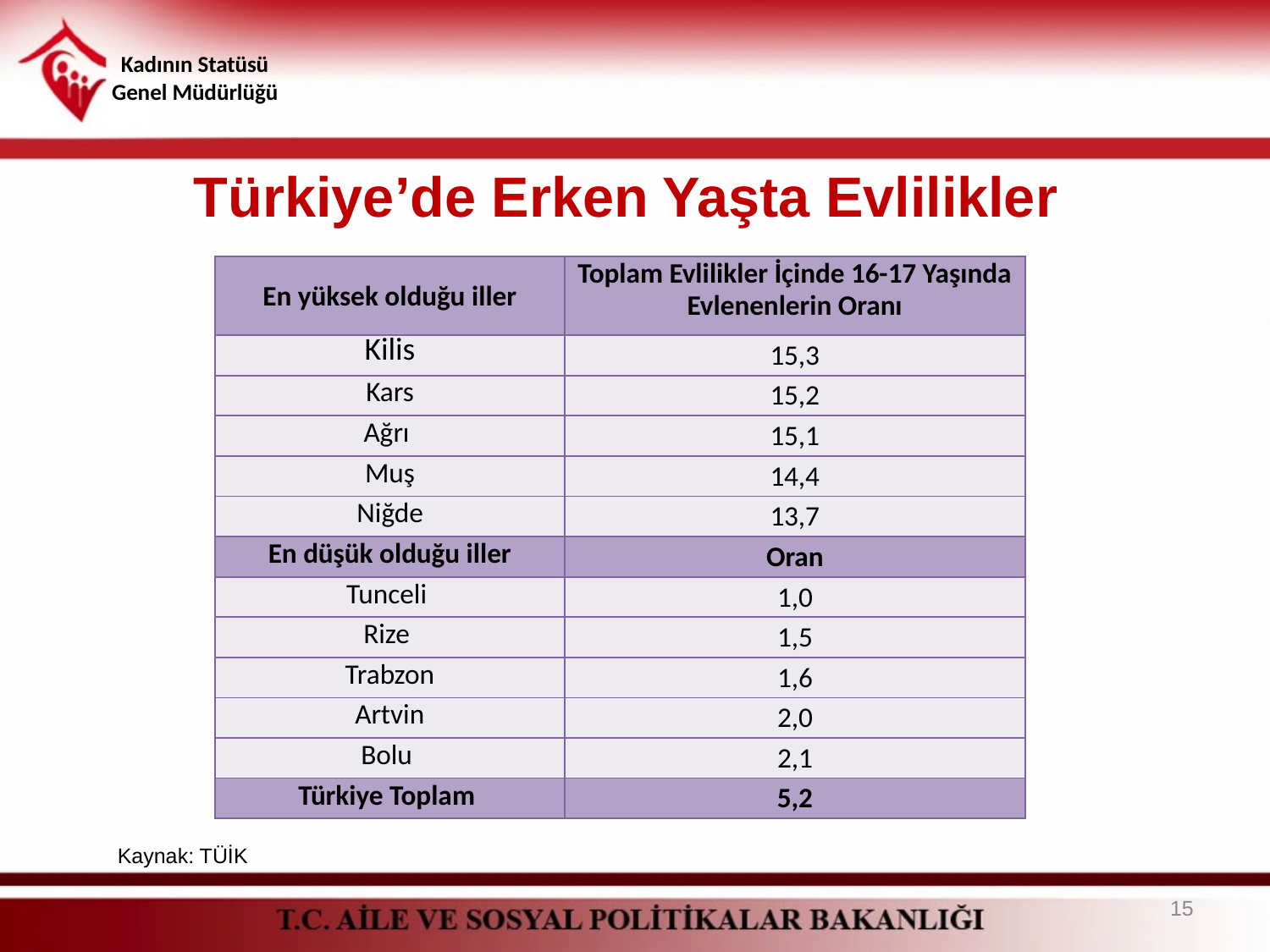

# Türkiye’de Erken Yaşta Evlilikler

| En yüksek olduğu iller | Toplam Evlilikler İçinde 16-17 Yaşında Evlenenlerin Oranı |
| --- | --- |
| Kilis | 15,3 |
| Kars | 15,2 |
| Ağrı | 15,1 |
| Muş | 14,4 |
| Niğde | 13,7 |
| En düşük olduğu iller | Oran |
| Tunceli | 1,0 |
| Rize | 1,5 |
| Trabzon | 1,6 |
| Artvin | 2,0 |
| Bolu | 2,1 |
| Türkiye Toplam | 5,2 |

Kaynak: TÜİK
15